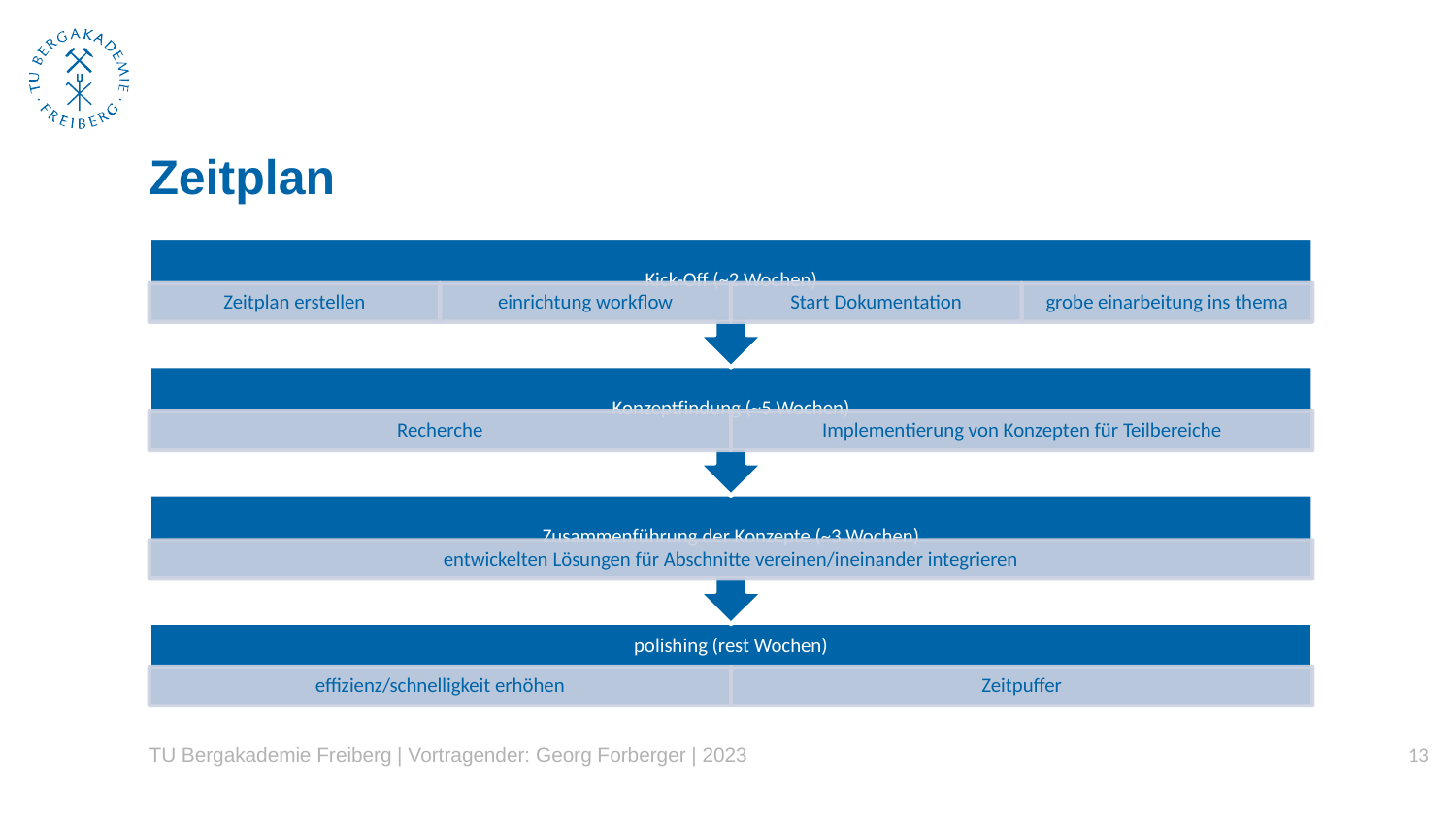

Zeitplan
polishing (rest Wochen)
effizienz/schnelligkeit erhöhen
Zeitpuffer
Zusammenführung der Konzepte (~3 Wochen)
entwickelten Lösungen für Abschnitte vereinen/ineinander integrieren
Konzeptfindung (~5 Wochen)
Recherche
Implementierung von Konzepten für Teilbereiche
Kick-Off (~2 Wochen)
Zeitplan erstellen
einrichtung workflow
Start Dokumentation
grobe einarbeitung ins thema
TU Bergakademie Freiberg | Vortragender: Georg Forberger | 2023
13